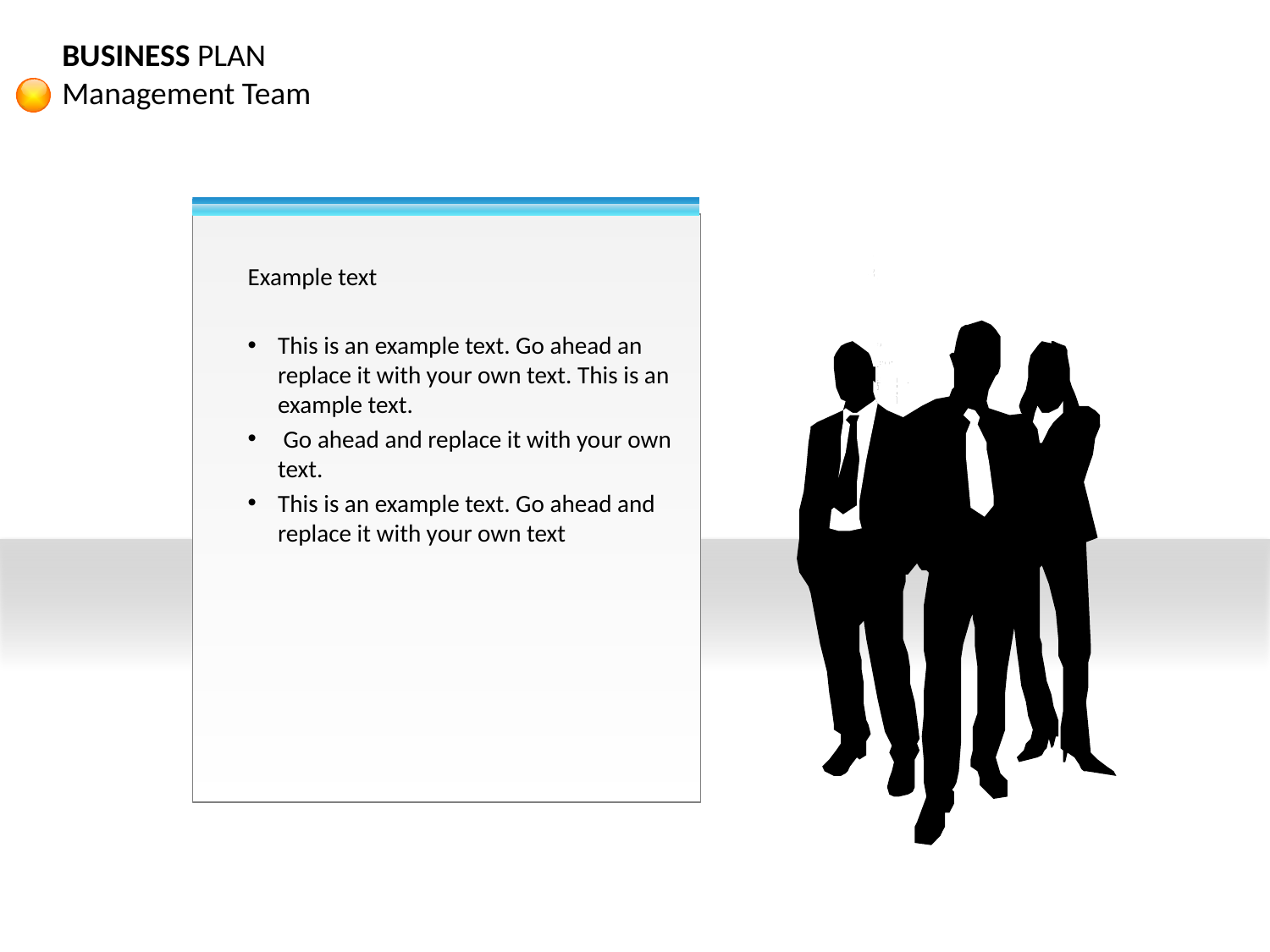

BUSINESS PLAN
Management Team

Example text

This is an example text. Go ahead an replace it with your own text. This is an example text.
 Go ahead and replace it with your own text.
This is an example text. Go ahead and replace it with your own text